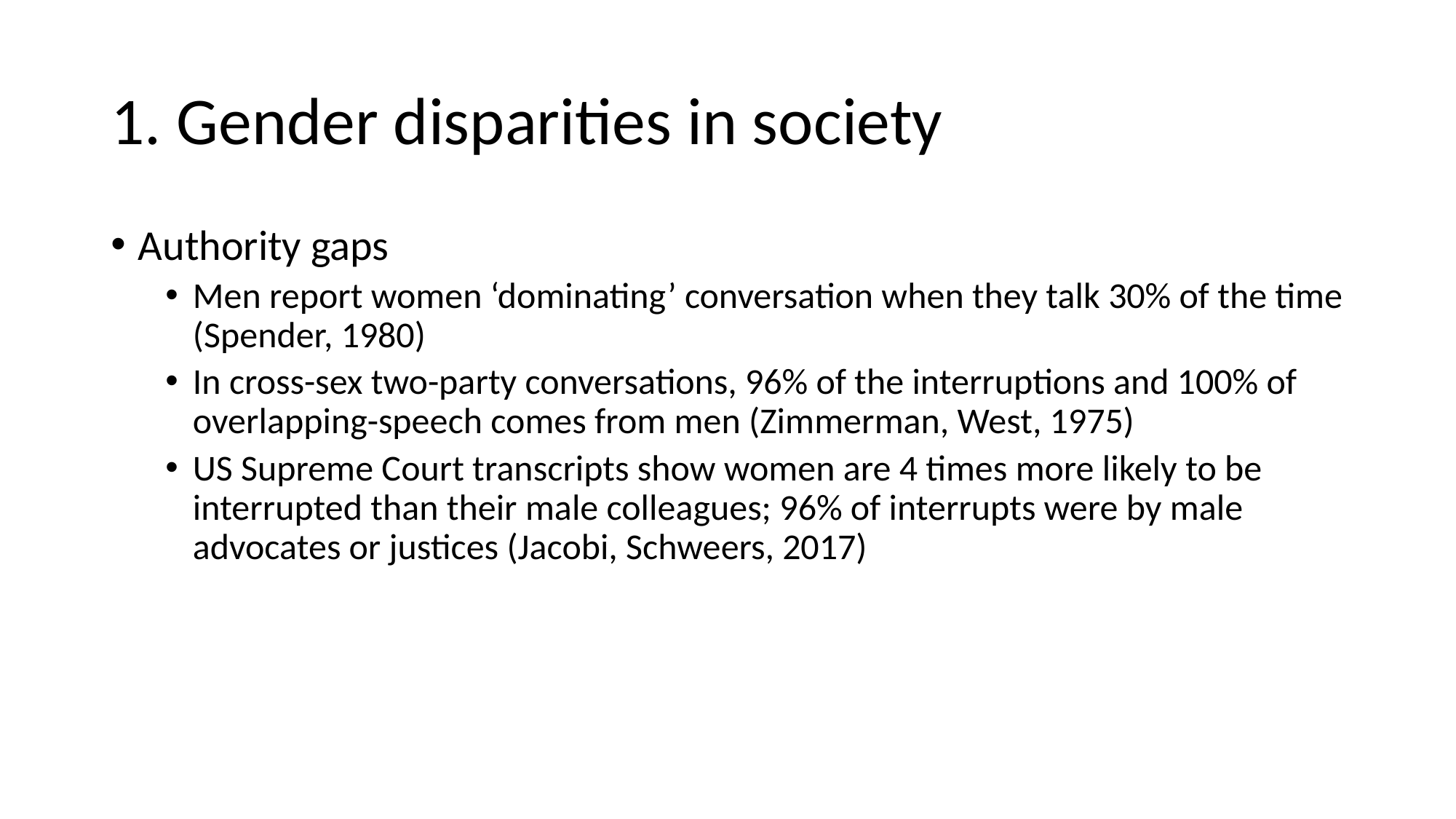

# 1. Gender disparities in society
Authority gaps
Men report women ‘dominating’ conversation when they talk 30% of the time (Spender, 1980)
In cross-sex two-party conversations, 96% of the interruptions and 100% of overlapping-speech comes from men (Zimmerman, West, 1975)
US Supreme Court transcripts show women are 4 times more likely to be interrupted than their male colleagues; 96% of interrupts were by male advocates or justices (Jacobi, Schweers, 2017)